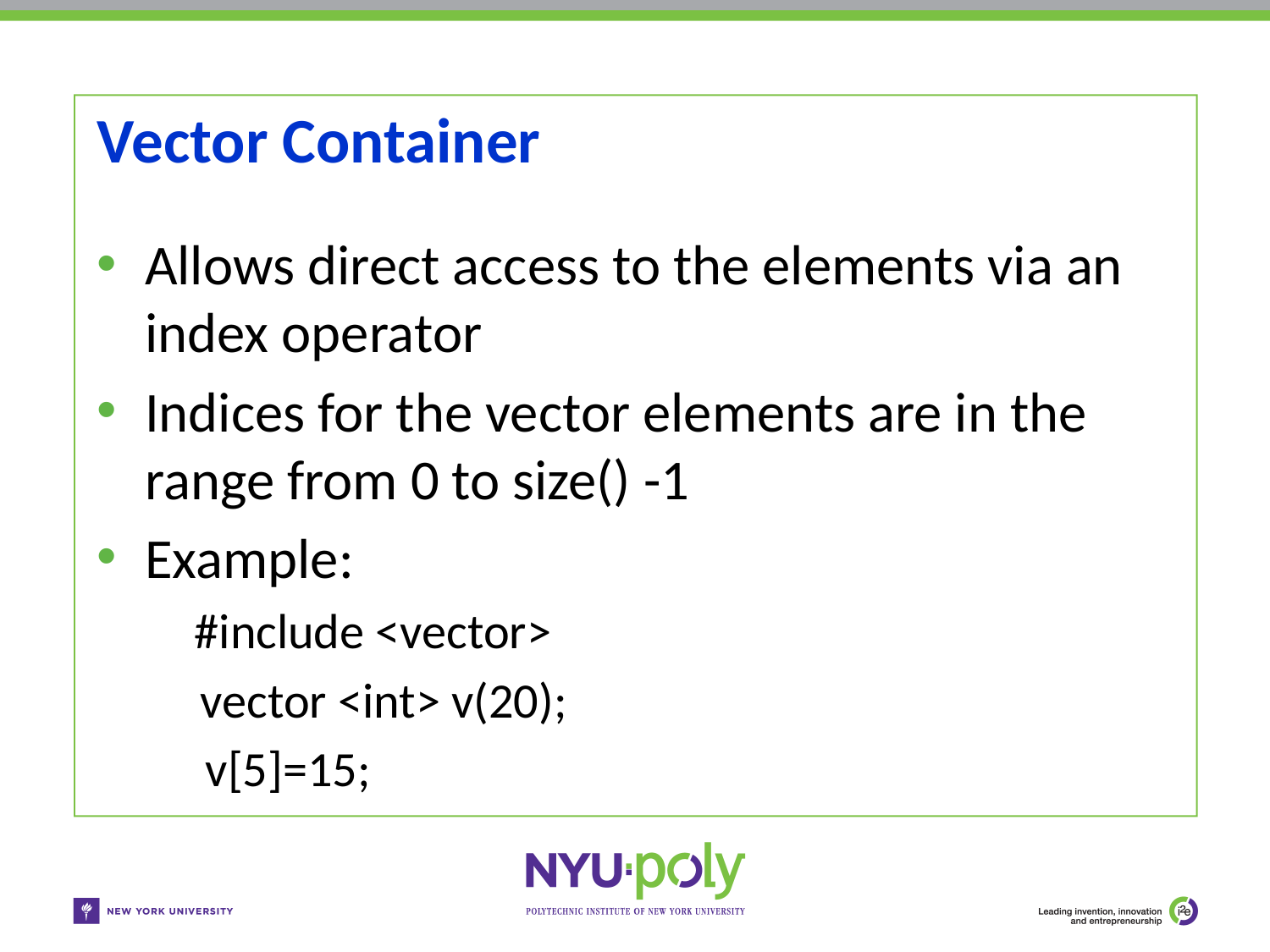

# Vector Container
Allows direct access to the elements via an index operator
Indices for the vector elements are in the range from 0 to size() -1
Example:
   #include <vector>
	vector <int> v(20);
    v[5]=15;